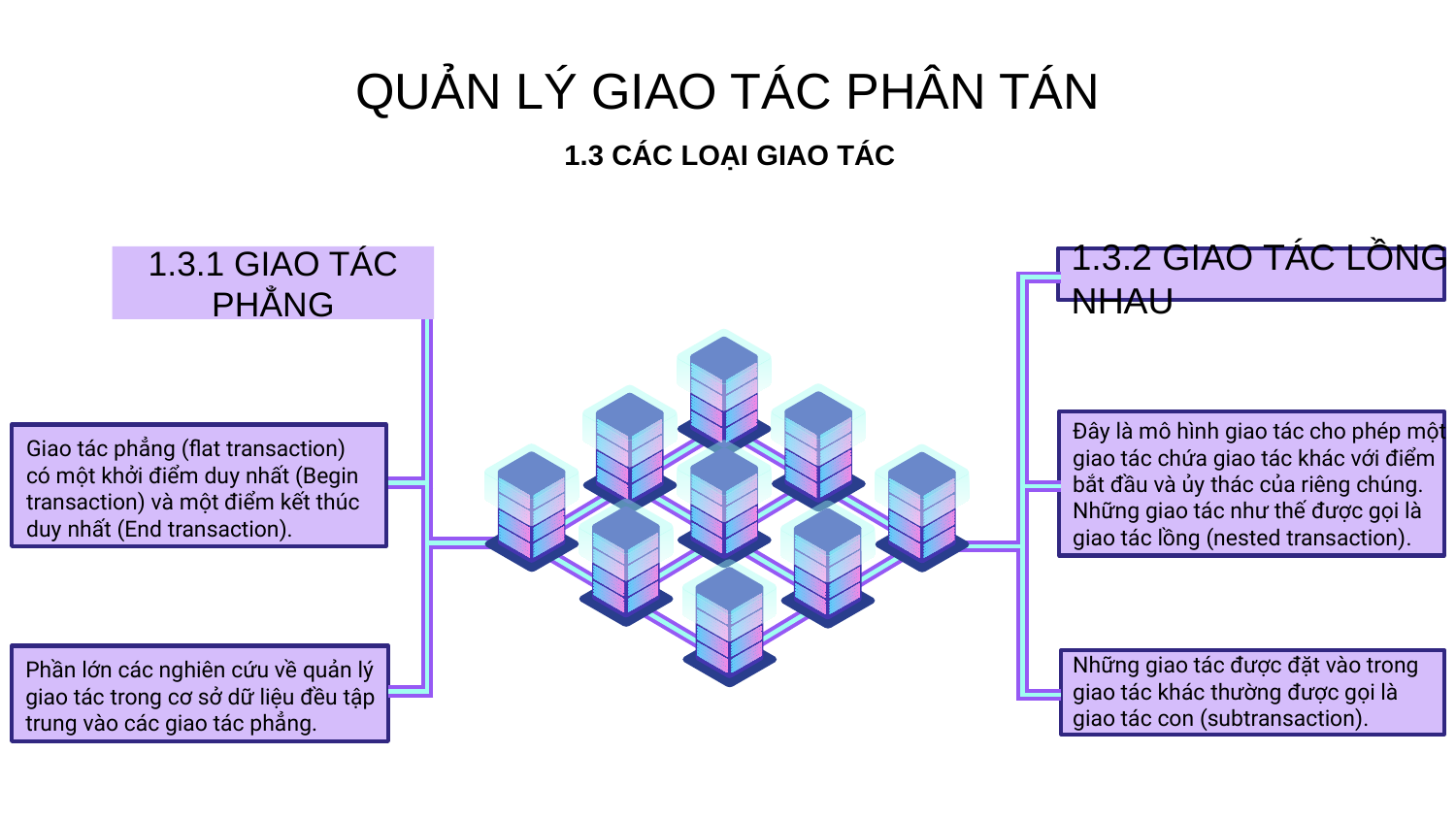

# QUẢN LÝ GIAO TÁC PHÂN TÁN
1.3 CÁC LOẠI GIAO TÁC

1.3.2 GIAO TÁC LỒNG NHAU
1.3.1 GIAO TÁC PHẲNG

Đây là mô hình giao tác cho phép một giao tác chứa giao tác khác với điểm bắt đầu và ủy thác của riêng chúng. Những giao tác như thế được gọi là giao tác lồng (nested transaction).

Giao tác phẳng (flat transaction) có một khởi điểm duy nhất (Begin transaction) và một điểm kết thúc duy nhất (End transaction).

Những giao tác được đặt vào trong giao tác khác thường được gọi là giao tác con (subtransaction).

Phần lớn các nghiên cứu về quản lý giao tác trong cơ sở dữ liệu đều tập trung vào các giao tác phẳng.